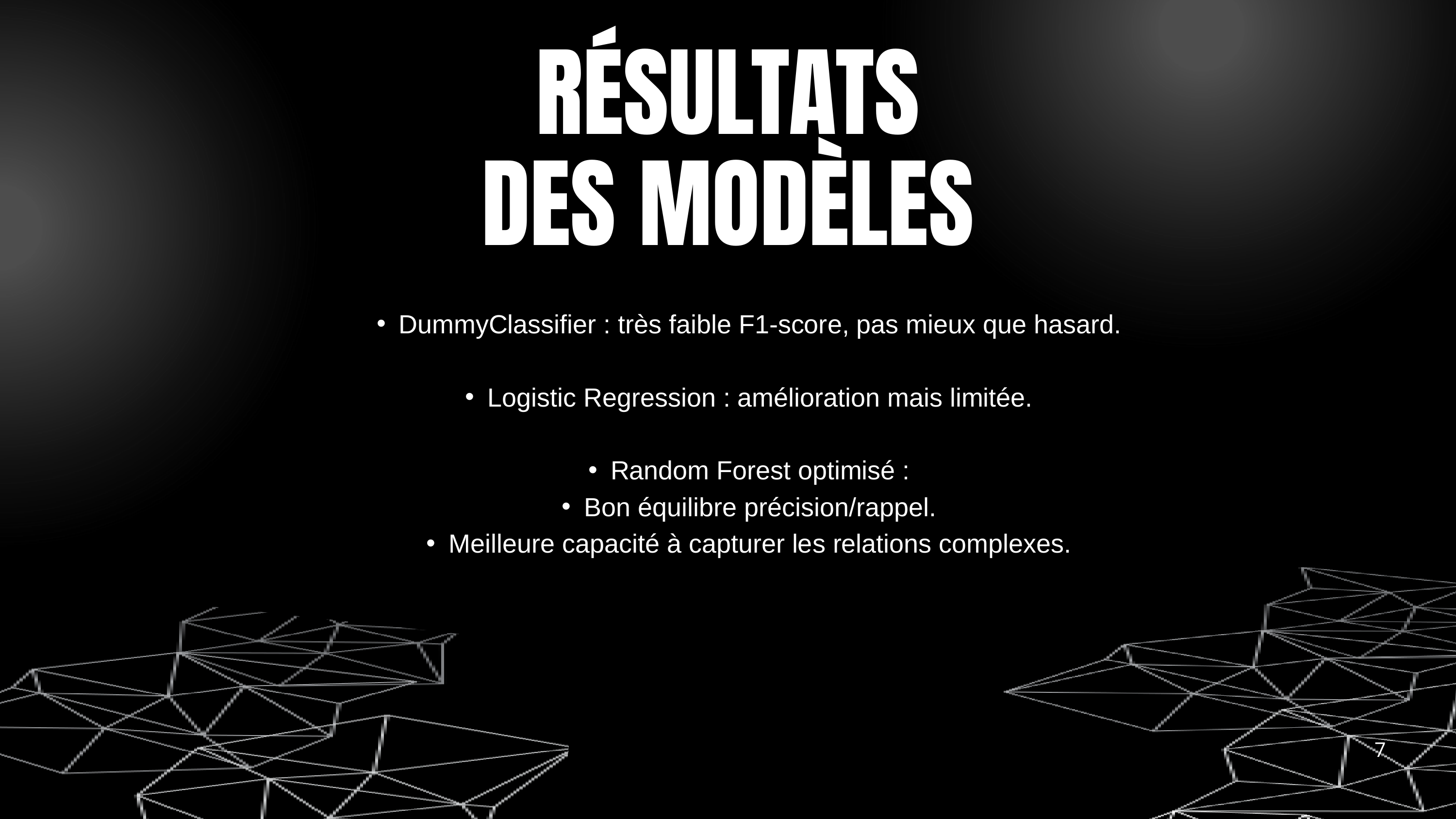

RÉSULTATS DES MODÈLES
DummyClassifier : très faible F1-score, pas mieux que hasard.

Logistic Regression : amélioration mais limitée.

Random Forest optimisé :
Bon équilibre précision/rappel.
Meilleure capacité à capturer les relations complexes.

7